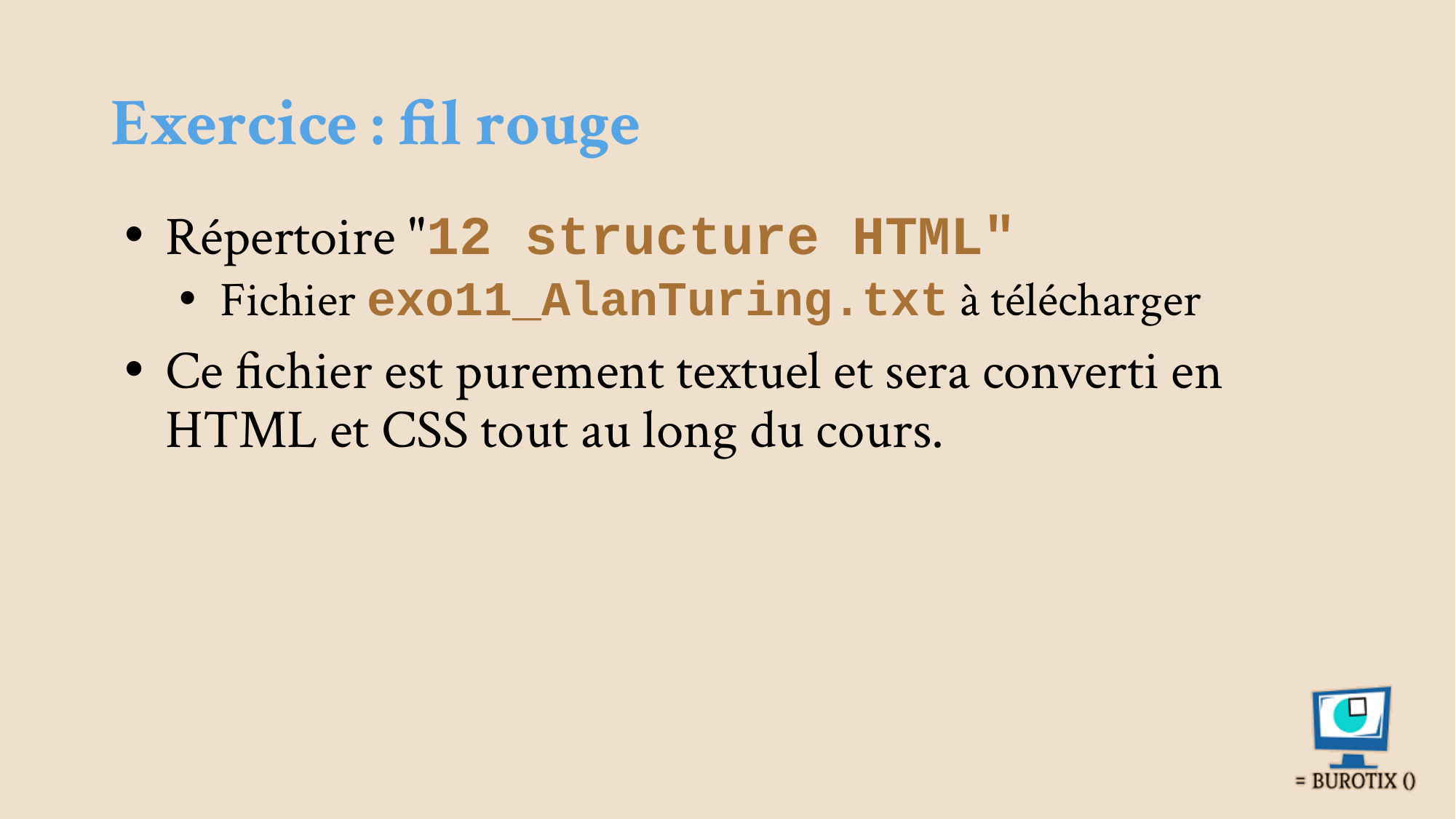

# Exercice : fil rouge
Répertoire "12 structure HTML"
Fichier exo11_AlanTuring.txt à télécharger
Ce fichier est purement textuel et sera converti en HTML et CSS tout au long du cours.